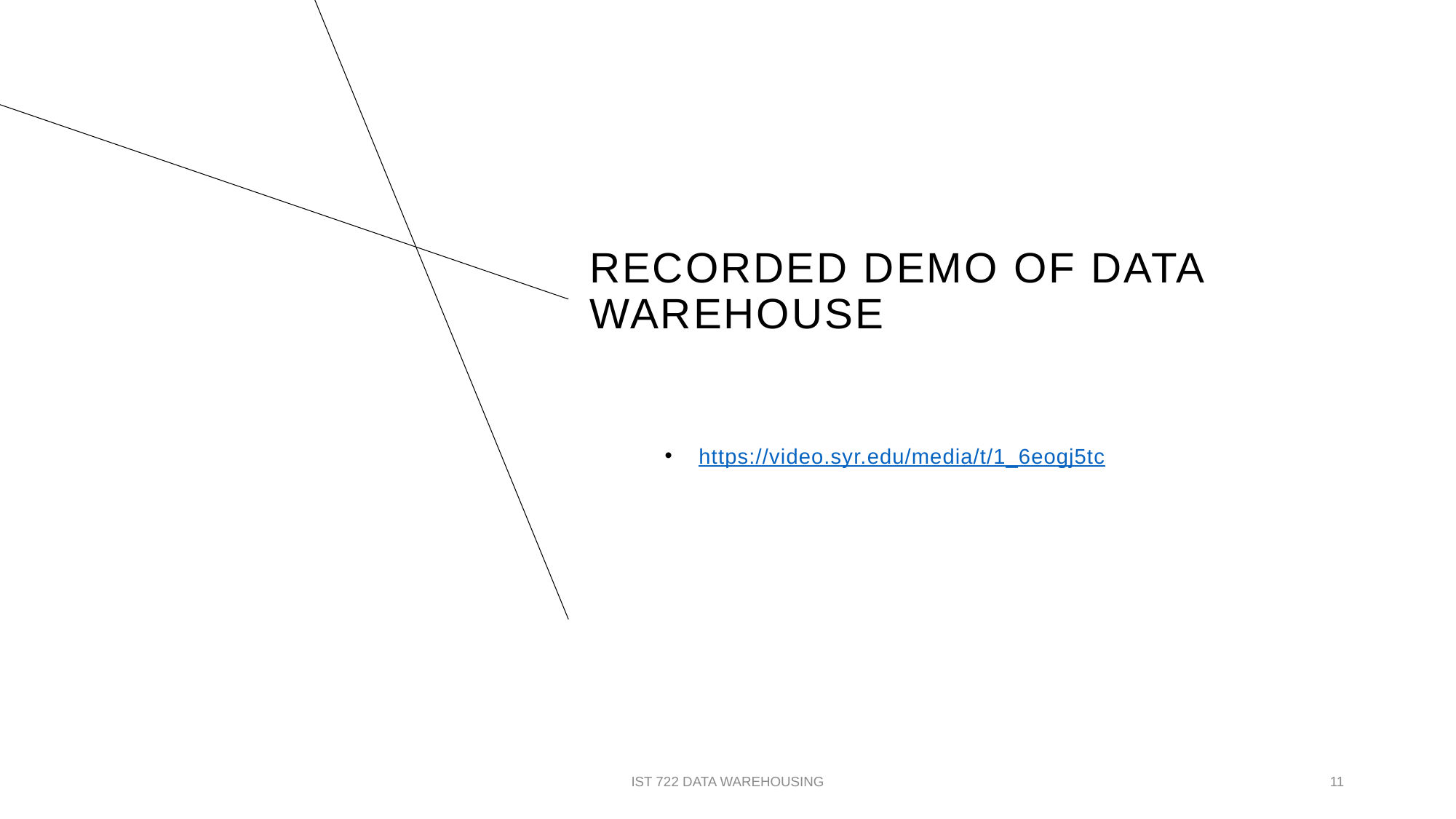

# Recorded demo of data warehouse
https://video.syr.edu/media/t/1_6eogj5tc
IST 722 DATA WAREHOUSING
11